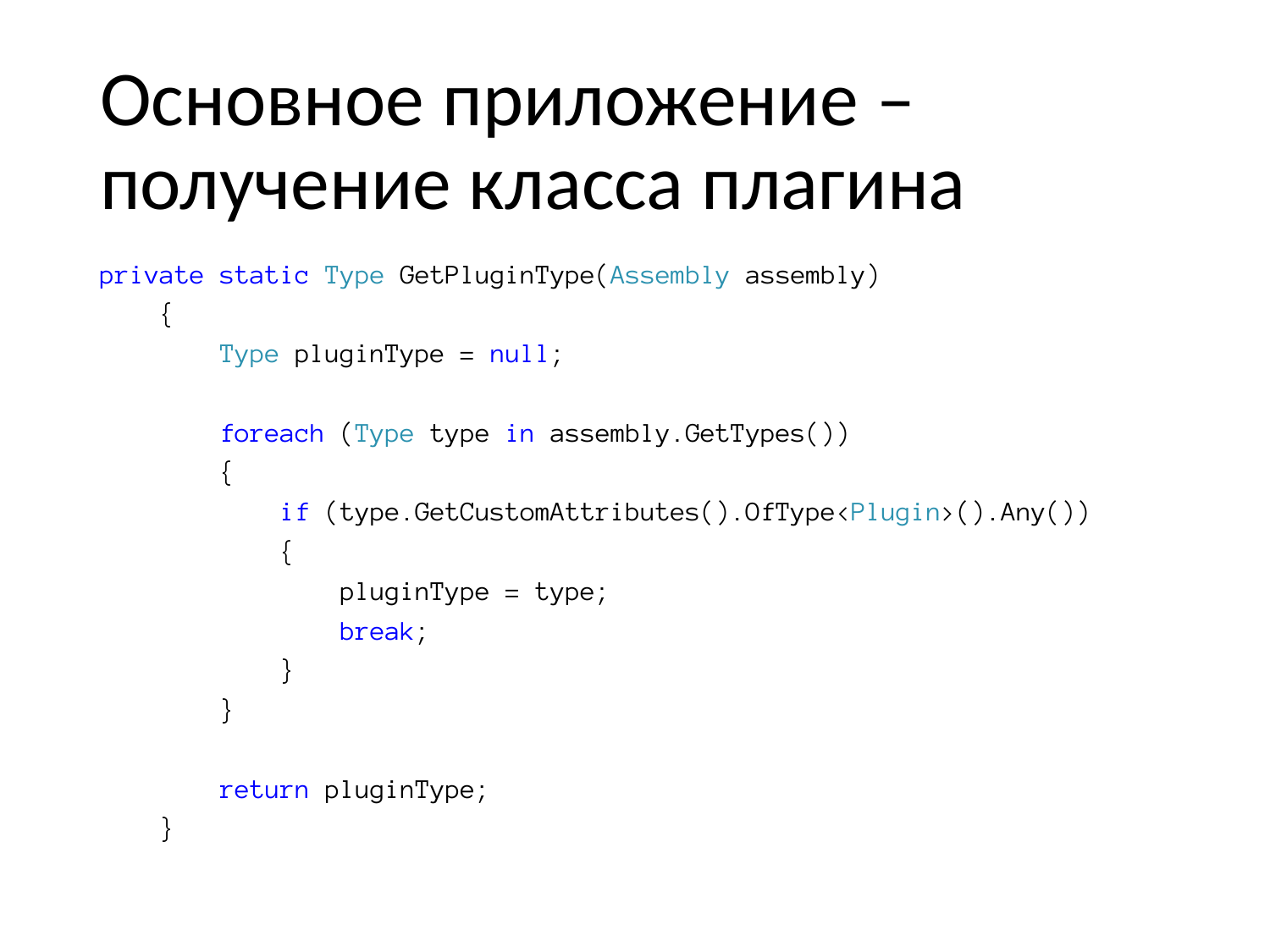

# Основное приложение – получение класса плагина
private static Type GetPluginType(Assembly assembly)
    {
        Type pluginType = null;

        foreach (Type type in assembly.GetTypes())
        {
            if (type.GetCustomAttributes().OfType<Plugin>().Any())
            {
                pluginType = type;
                break;
            }
        }

        return pluginType;
    }